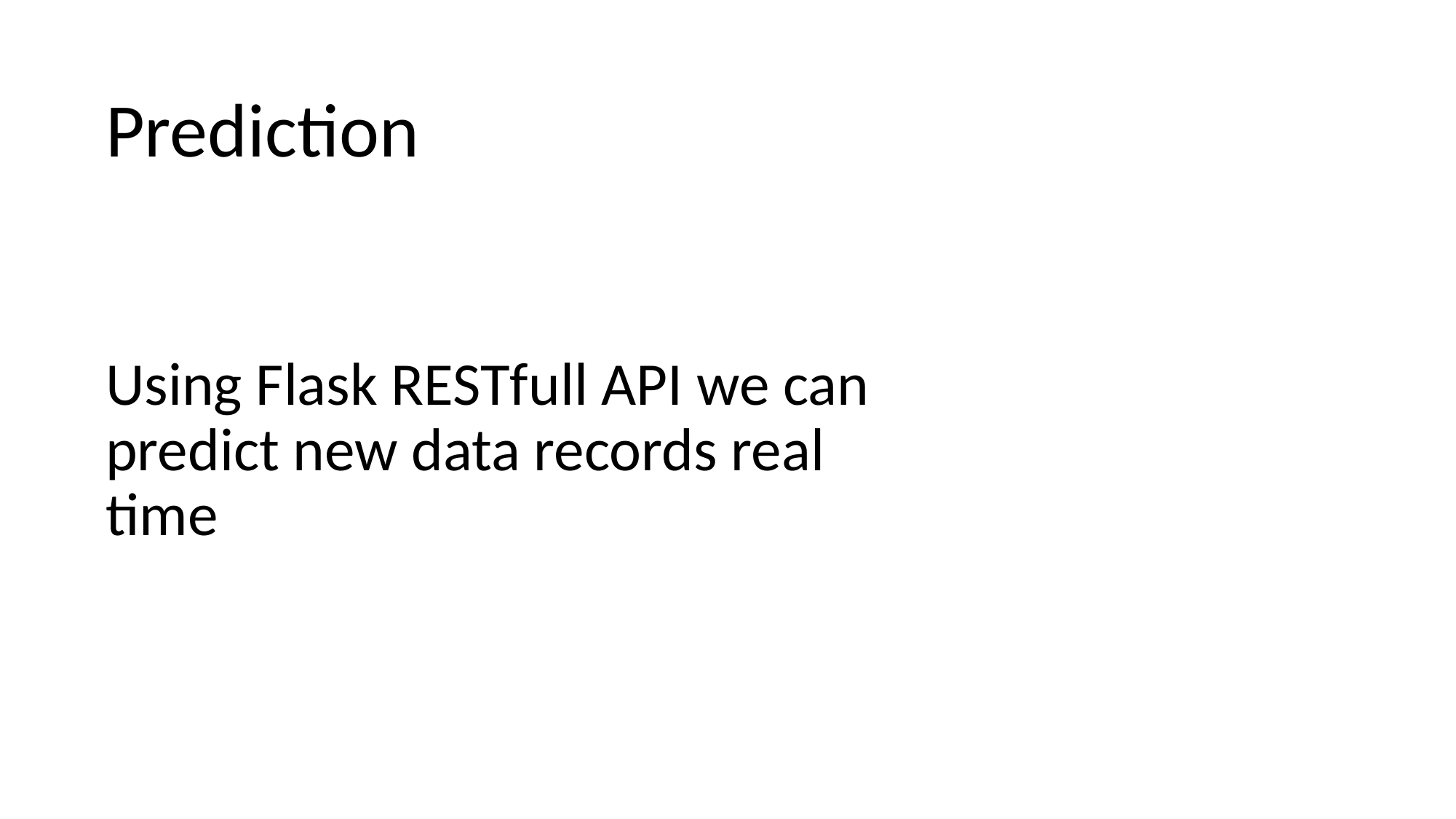

# Prediction
Using Flask RESTfull API we can predict new data records real time